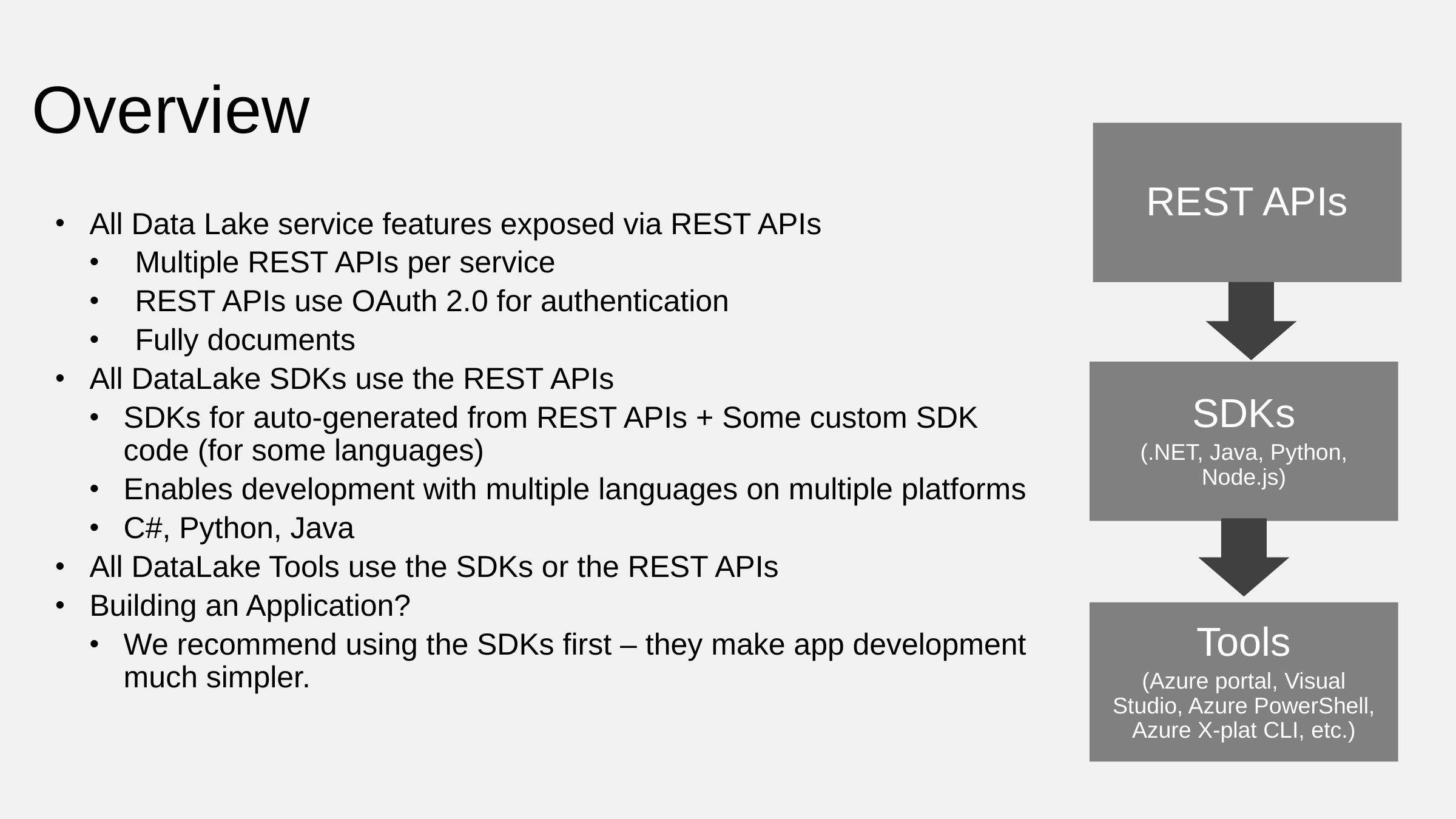

# Overview
REST APIs
All Data Lake service features exposed via REST APIs
Multiple REST APIs per service
REST APIs use OAuth 2.0 for authentication
Fully documents
All DataLake SDKs use the REST APIs
SDKs for auto-generated from REST APIs + Some custom SDK code (for some languages)
Enables development with multiple languages on multiple platforms
C#, Python, Java
All DataLake Tools use the SDKs or the REST APIs
Building an Application?
We recommend using the SDKs first – they make app development much simpler.

SDKs
(.NET, Java, Python, Node.js)

Tools
(Azure portal, Visual Studio, Azure PowerShell, Azure X-plat CLI, etc.)